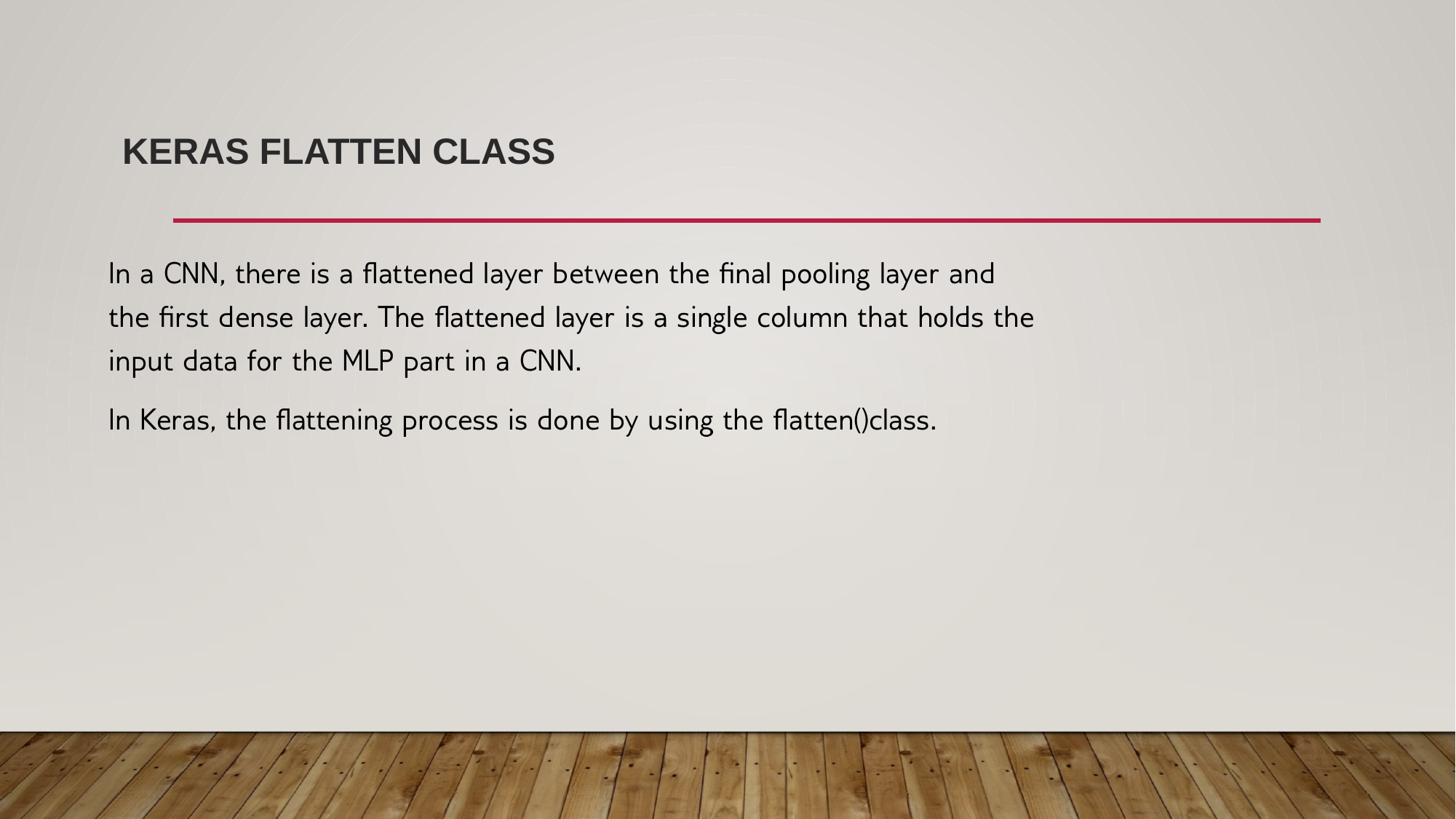

# Keras Flatten class
In a CNN, there is a flattened layer between the final pooling layer and the first dense layer. The flattened layer is a single column that holds the input data for the MLP part in a CNN.
In Keras, the flattening process is done by using the flatten()class.